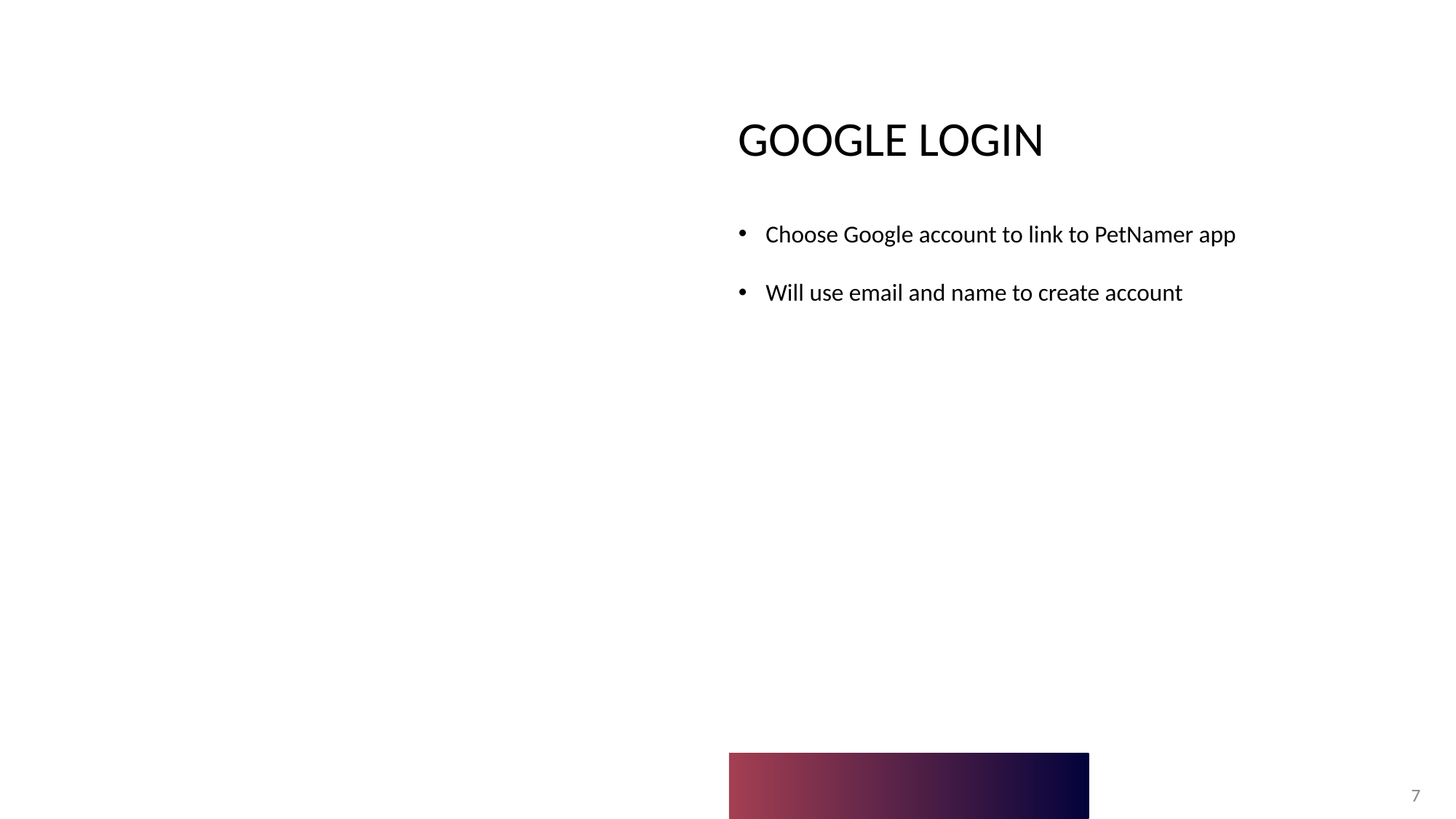

# Google Login
Choose Google account to link to PetNamer app
Will use email and name to create account

7